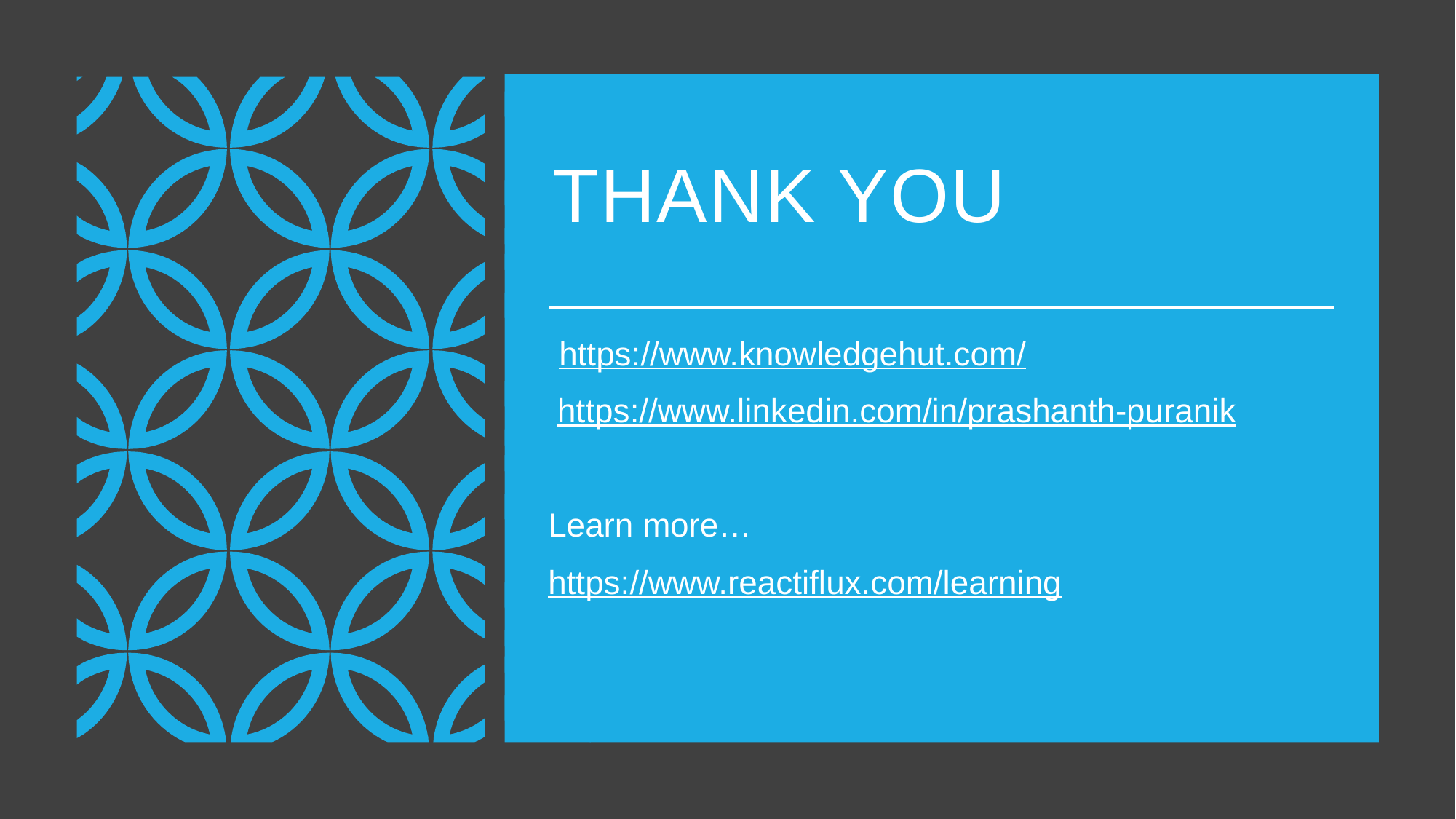

# Thank you

https://www.knowledgehut.com/
 https://www.linkedin.com/in/prashanth-puranik

Learn more…
https://www.reactiflux.com/learning